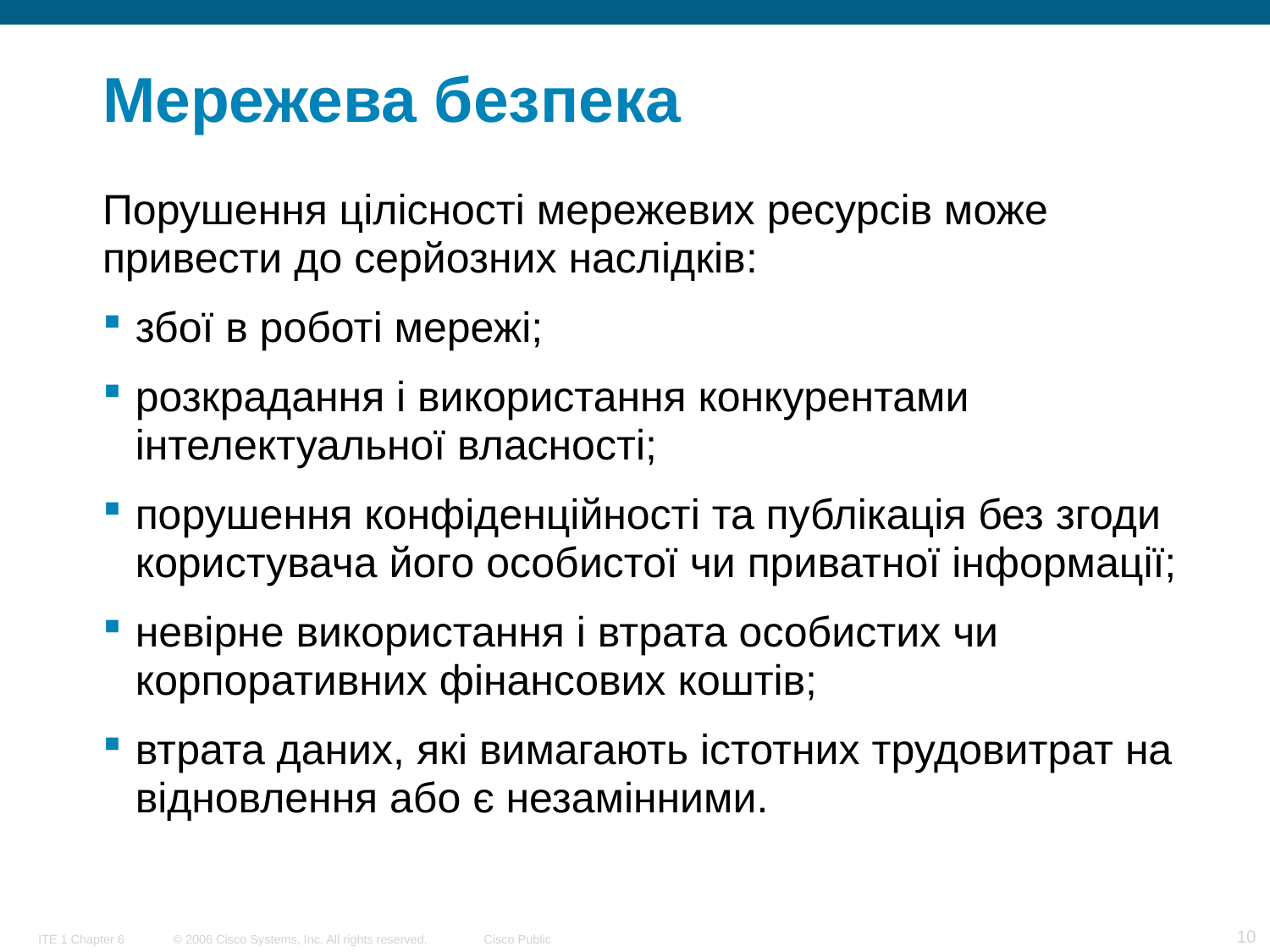

# Мережева безпека
Порушення цілісності мережевих ресурсів може привести до серйозних наслідків:
збої в роботі мережі;
розкрадання і використання конкурентами інтелектуальної власності;
порушення конфіденційності та публікація без згоди користувача його особистої чи приватної інформації;
невірне використання і втрата особистих чи корпоративних фінансових коштів;
втрата даних, які вимагають істотних трудовитрат на відновлення або є незамінними.